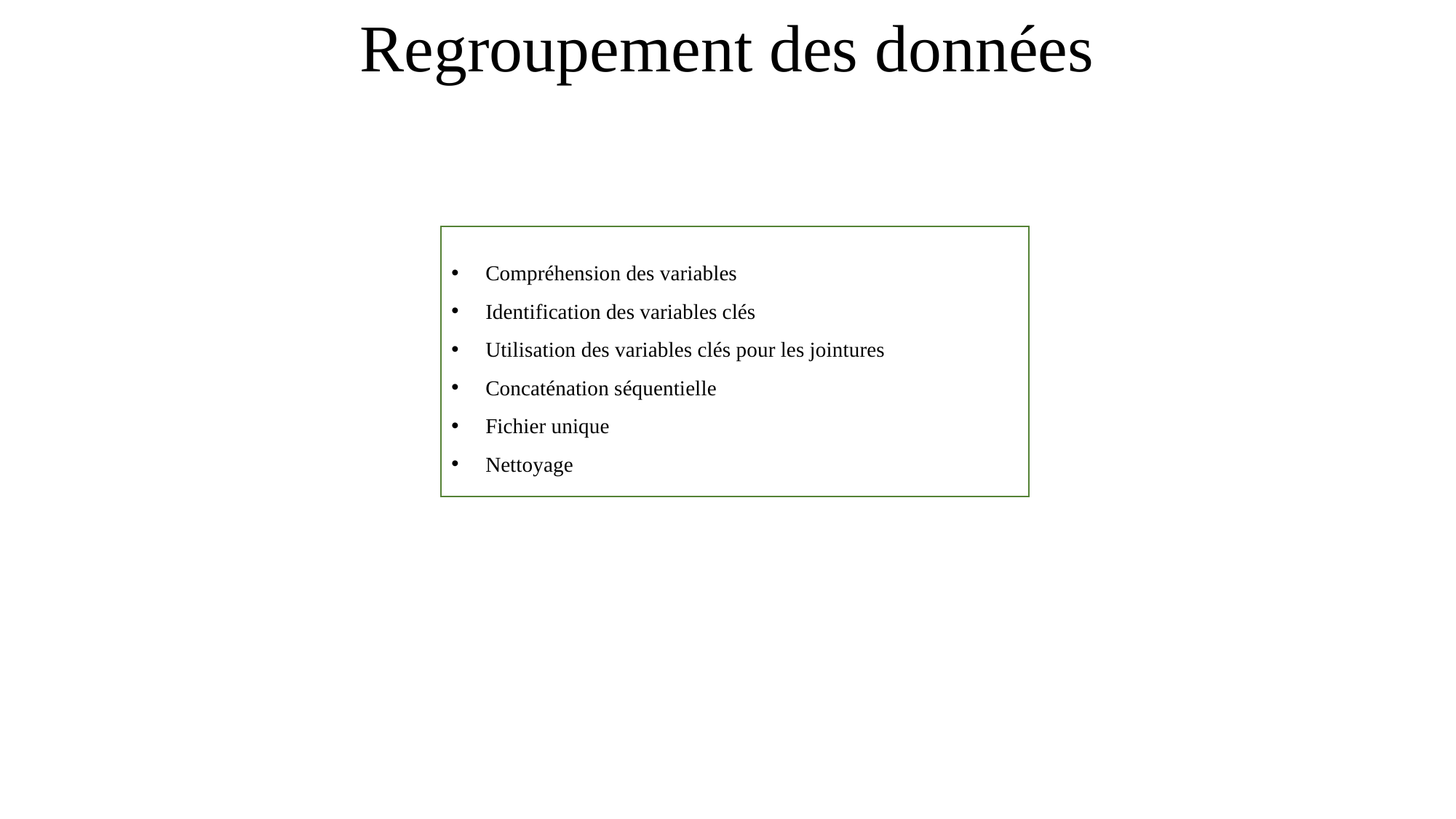

# Regroupement des données
Compréhension des variables
Identification des variables clés
Utilisation des variables clés pour les jointures
Concaténation séquentielle
Fichier unique
Nettoyage